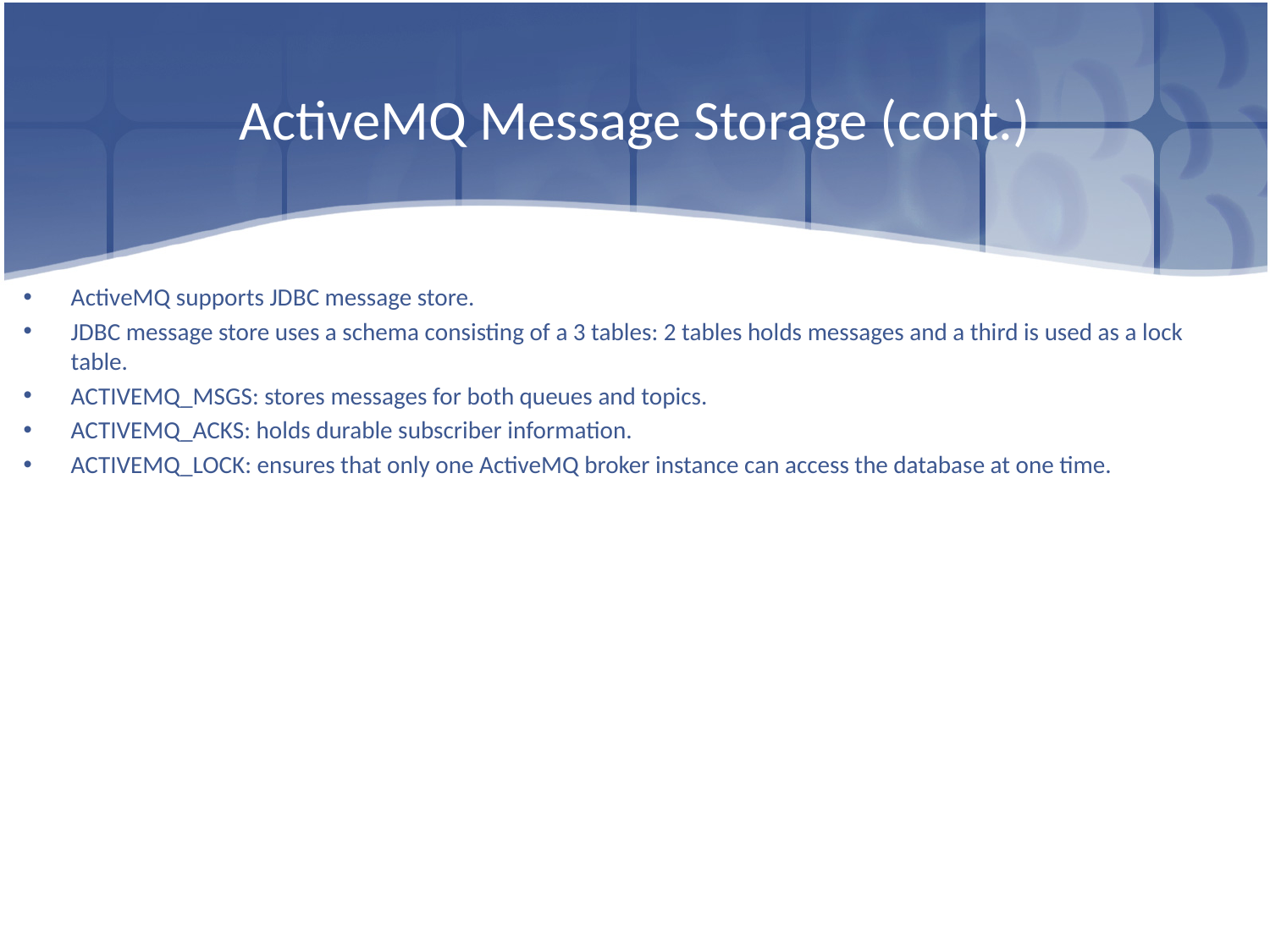

# ActiveMQ Message Storage (cont.)
ActiveMQ supports JDBC message store.
JDBC message store uses a schema consisting of a 3 tables: 2 tables holds messages and a third is used as a lock table.
ACTIVEMQ_MSGS: stores messages for both queues and topics.
ACTIVEMQ_ACKS: holds durable subscriber information.
ACTIVEMQ_LOCK: ensures that only one ActiveMQ broker instance can access the database at one time.